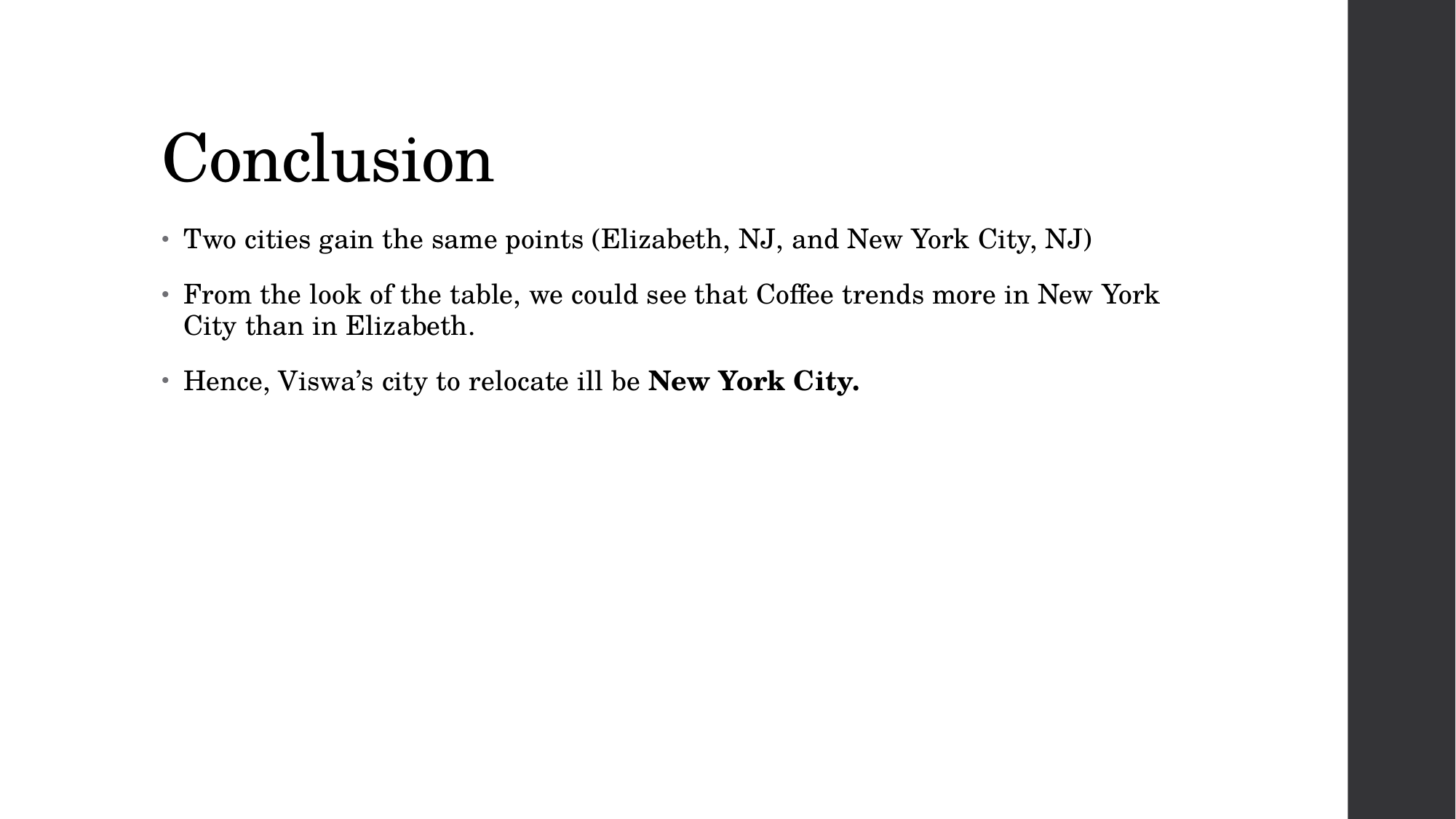

# Conclusion
Two cities gain the same points (Elizabeth, NJ, and New York City, NJ)
From the look of the table, we could see that Coffee trends more in New York City than in Elizabeth.
Hence, Viswa’s city to relocate ill be New York City.